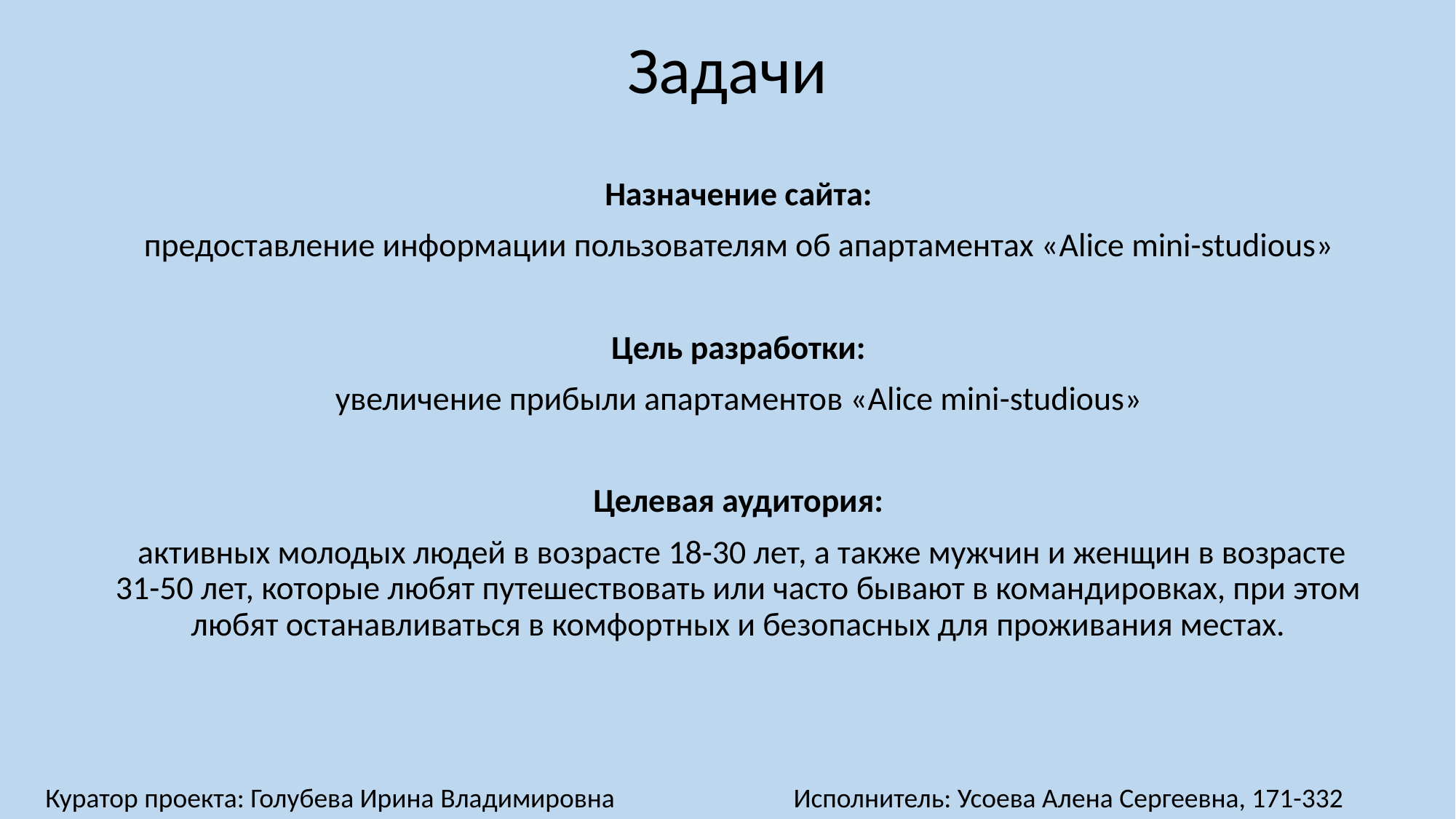

# Задачи
Назначение сайта:
предоставление информации пользователям об апартаментах «Alice mini-studious»

Цель разработки:
увеличение прибыли апартаментов «Alice mini-studious»

Целевая аудитория:
 активных молодых людей в возрасте 18-30 лет, а также мужчин и женщин в возрасте 31-50 лет, которые любят путешествовать или часто бывают в командировках, при этом любят останавливаться в комфортных и безопасных для проживания местах.

Куратор проекта: Голубева Ирина Владимировна                             Исполнитель: Усоева Алена Сергеевна, 171-332